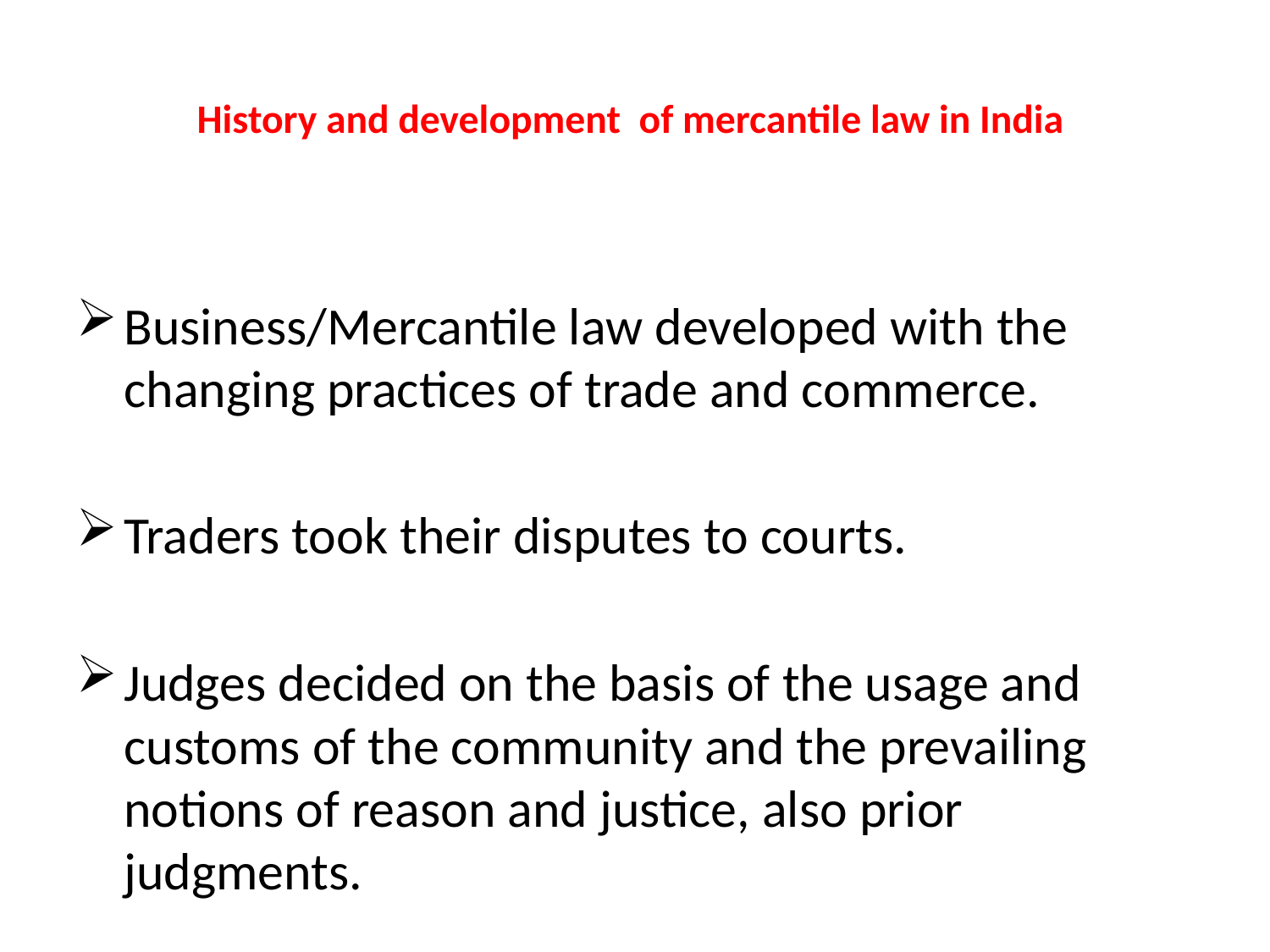

# History and development  of mercantile law in India
Business/Mercantile law developed with the changing practices of trade and commerce.

Traders took their disputes to courts.

Judges decided on the basis of the usage and customs of the community and the prevailing notions of reason and justice, also prior judgments.